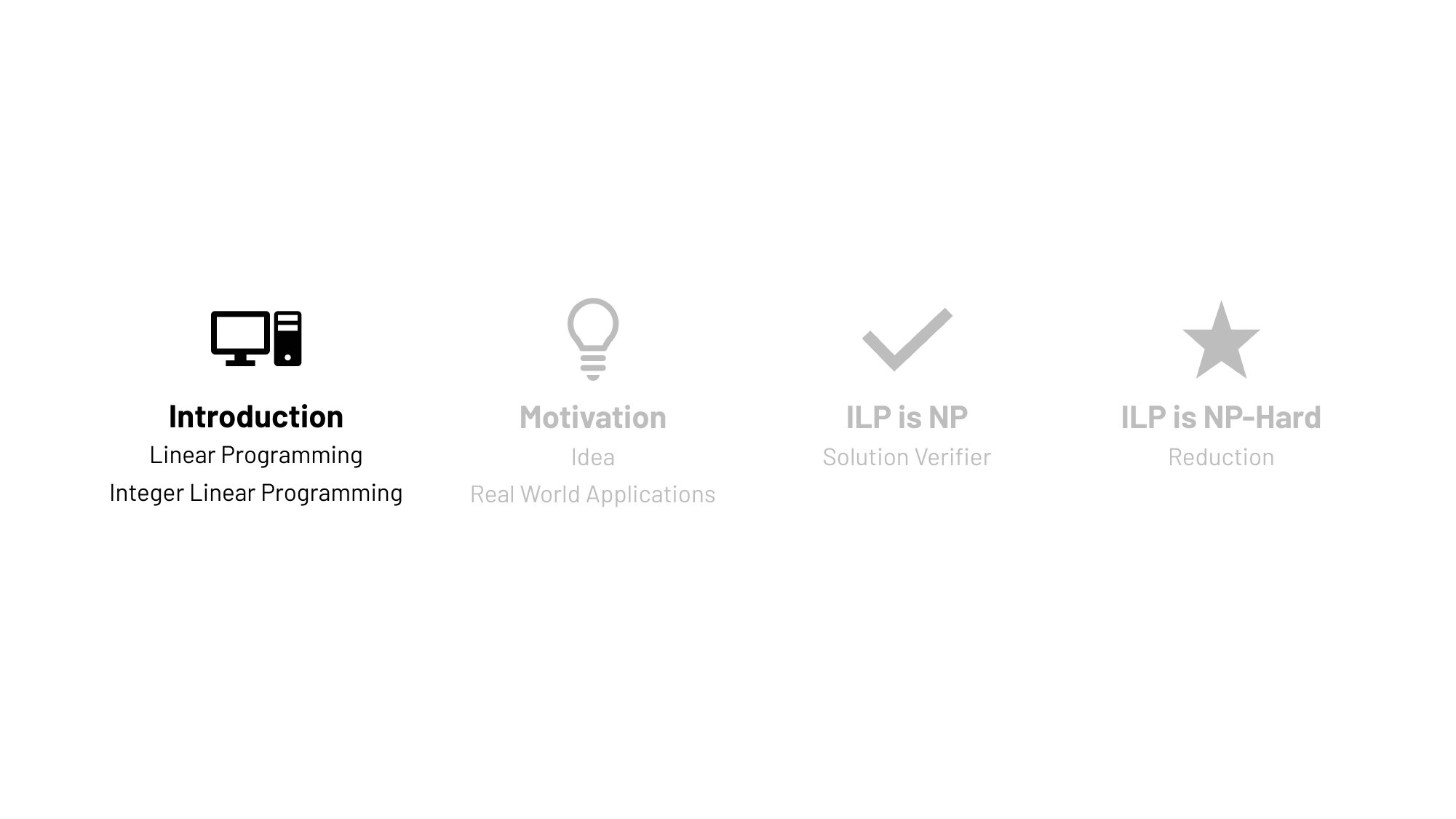

Introduction
Linear Programming
Integer Linear Programming
Motivation
Idea
Real World Applications
ILP is NP
Solution Verifier
ILP is NP-Hard
Reduction